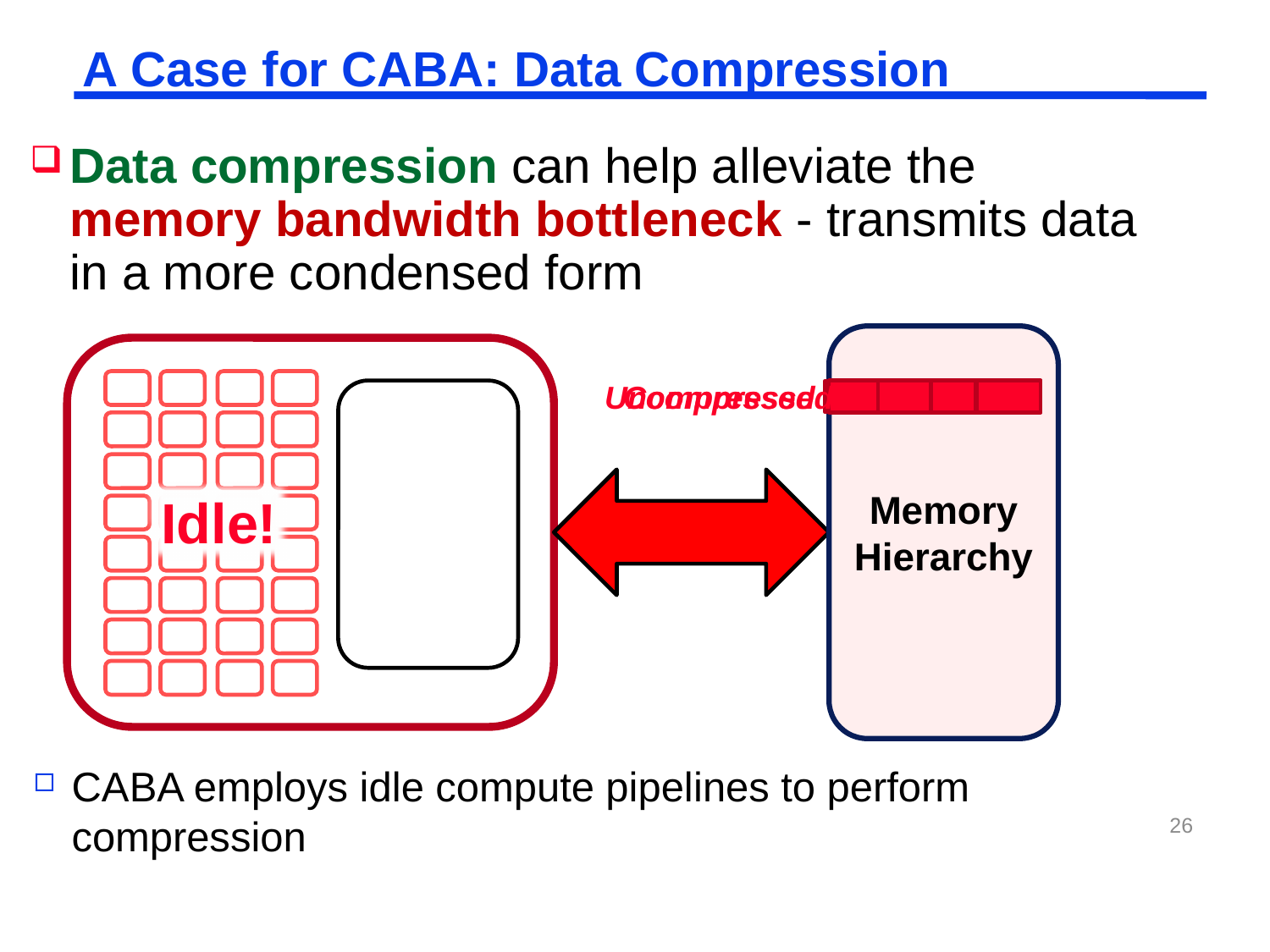

# A Case for CABA: Data Compression
Data compression can help alleviate the memory bandwidth bottleneck - transmits data in a more condensed form

Memory
Hierarchy

Uncompressed
Compressed

Idle!

CABA employs idle compute pipelines to perform compression

26